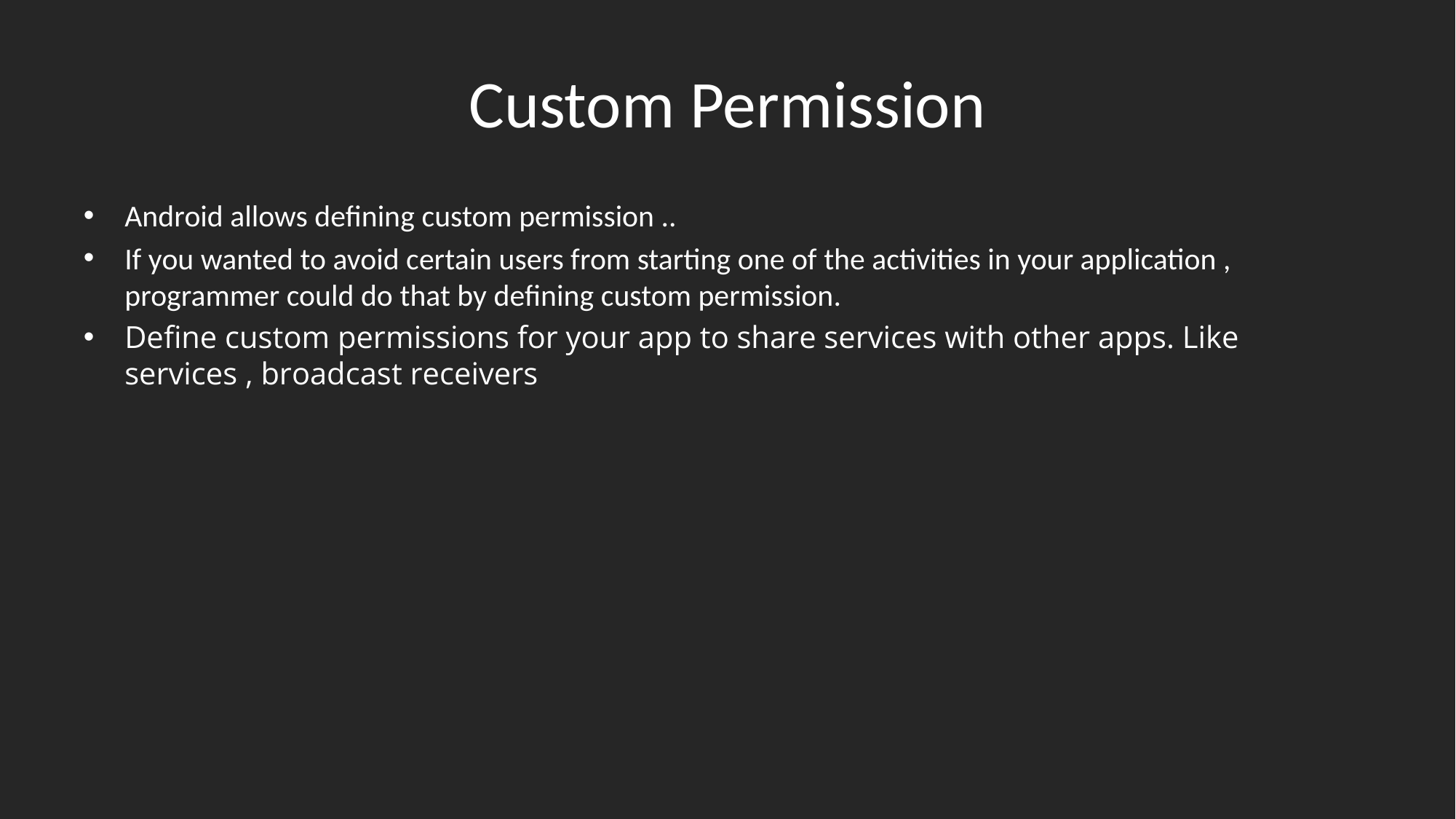

# Custom Permission
Android allows defining custom permission ..
If you wanted to avoid certain users from starting one of the activities in your application , programmer could do that by defining custom permission.
Define custom permissions for your app to share services with other apps. Like services , broadcast receivers